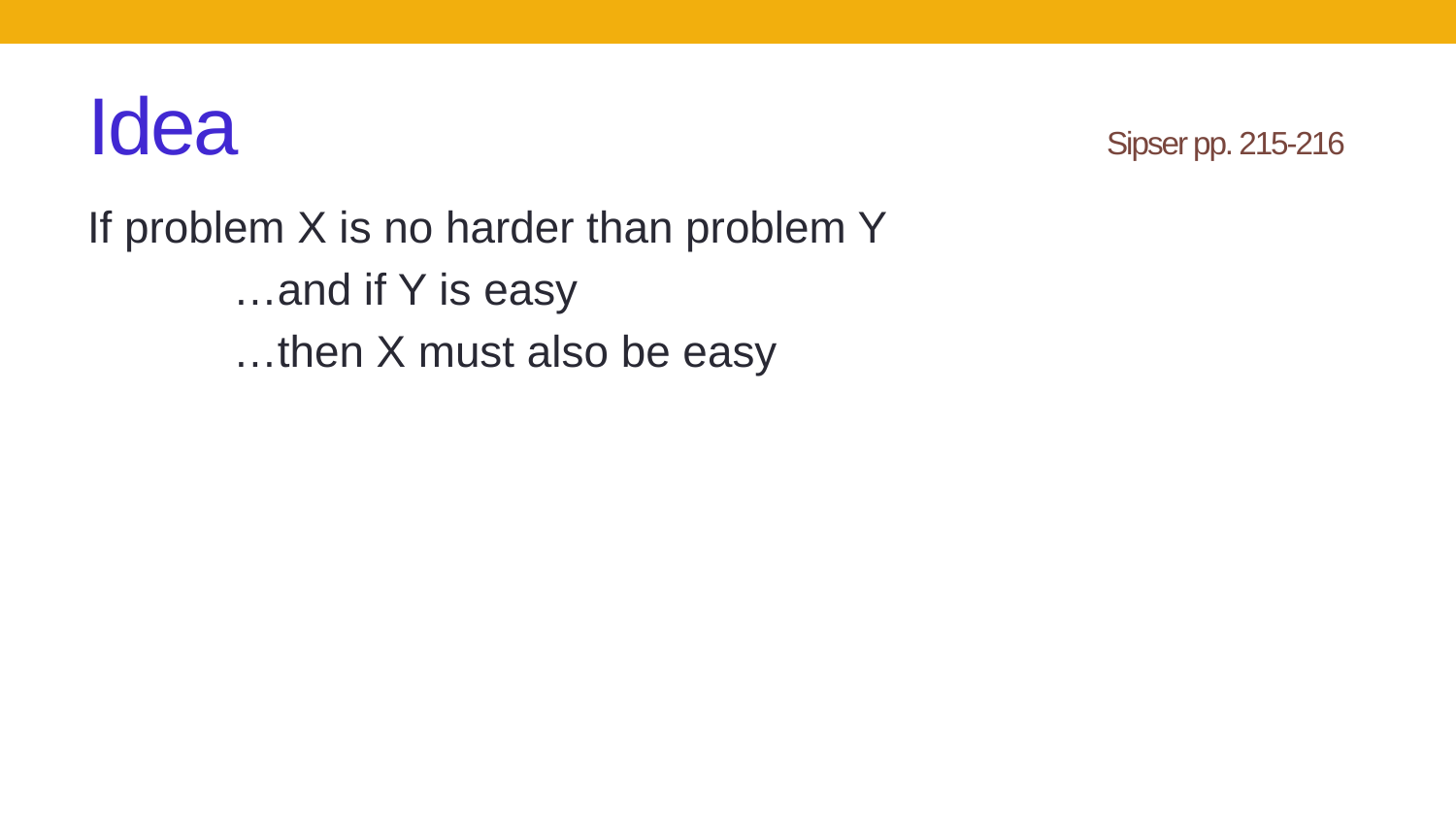

# Idea						Sipser pp. 215-216
If problem X is no harder than problem Y
	…and if Y is easy
	…then X must also be easy